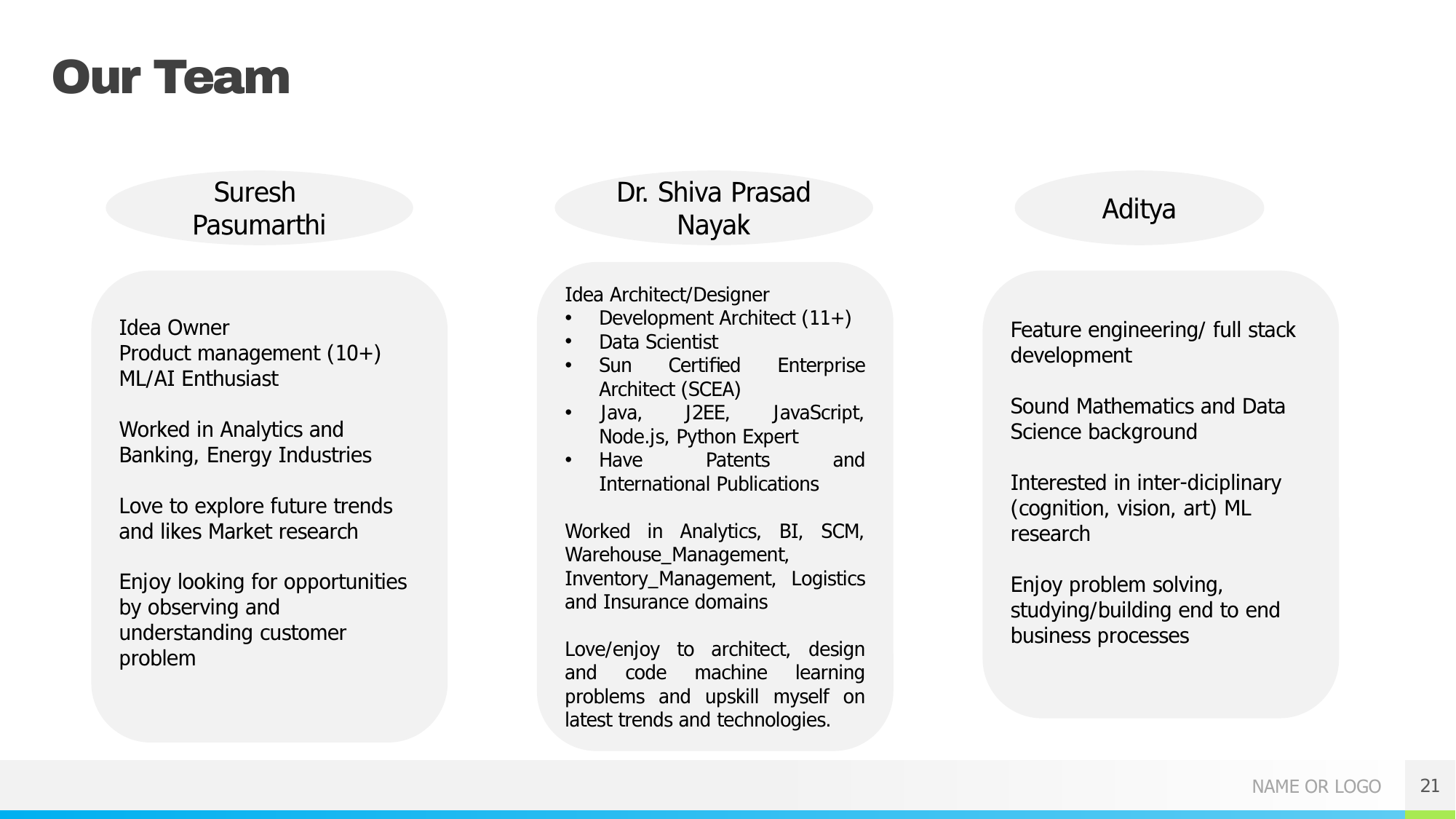

# Our Team
Aditya
Dr. Shiva Prasad Nayak
Suresh  Pasumarthi
Idea Architect/Designer
Development Architect (11+)
Data Scientist
Sun Certified Enterprise Architect (SCEA)
Java, J2EE, JavaScript, Node.js, Python Expert
Have Patents and International Publications

Worked in Analytics, BI, SCM, Warehouse_Management, Inventory_Management, Logistics and Insurance domains

Love/enjoy to architect, design and code machine learning problems and upskill myself on latest trends and technologies.

Idea Owner
Product management (10+)
ML/AI Enthusiast

Worked in Analytics and Banking, Energy Industries

Love to explore future trends and likes Market research

Enjoy looking for opportunities by observing and understanding customer problem

Feature engineering/ full stack development

Sound Mathematics and Data Science background

Interested in inter-diciplinary (cognition, vision, art) ML research

Enjoy problem solving, studying/building end to end business processes

21